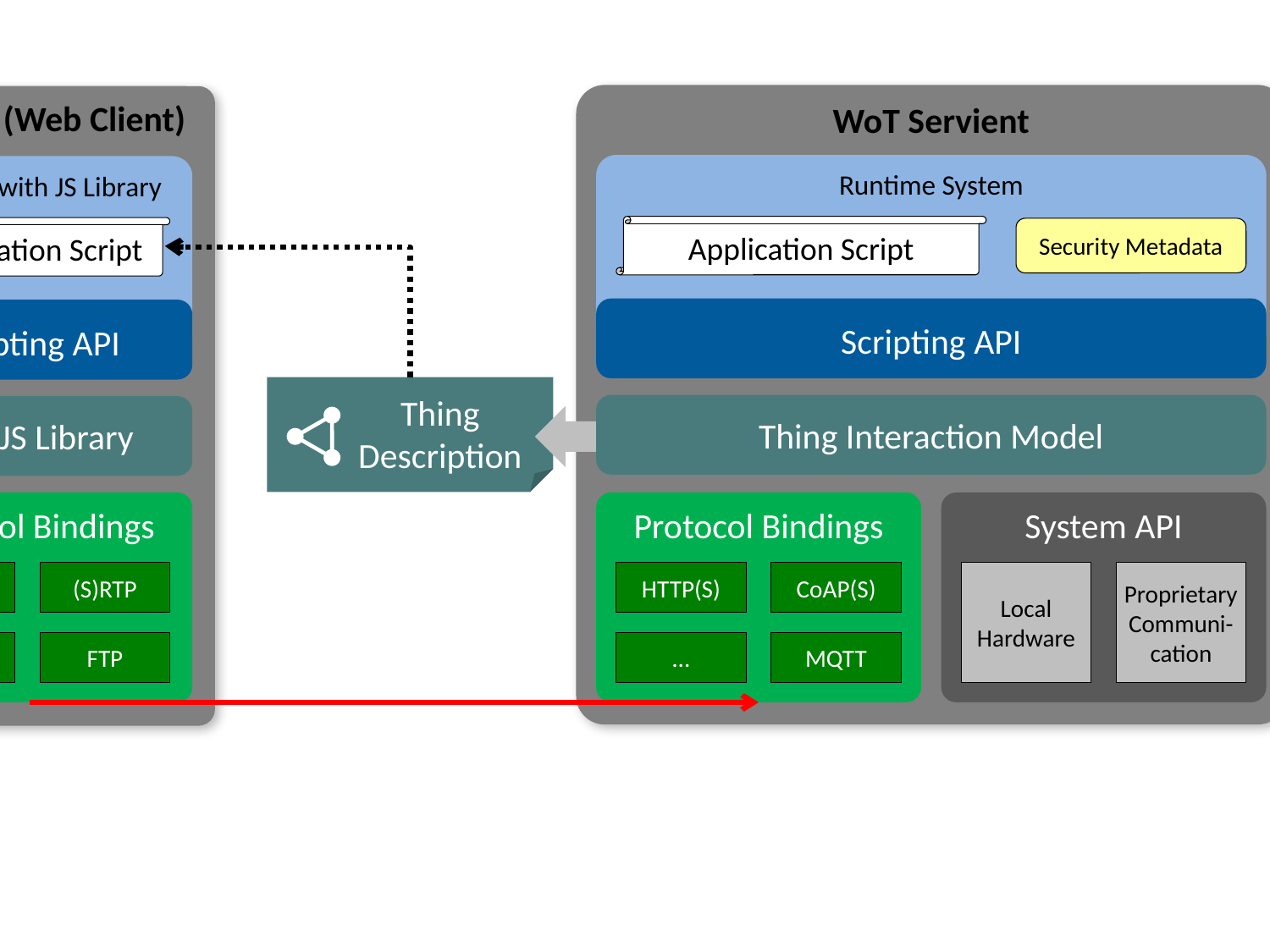

WoT Servient
Browser (Web Client)
Runtime System
Browser with JS Library
Application Script
Application Script
Security Metadata
Scripting API
Scripting API
Thing
Description

Thing Interaction Model
WoT JS Library

Protocol Bindings
Protocol Bindings
System API
Proprietary
Communi-
cation
Local
Hardware
HTTP(S)
(S)RTP
HTTP(S)
CoAP(S)
…
FTP
…
MQTT